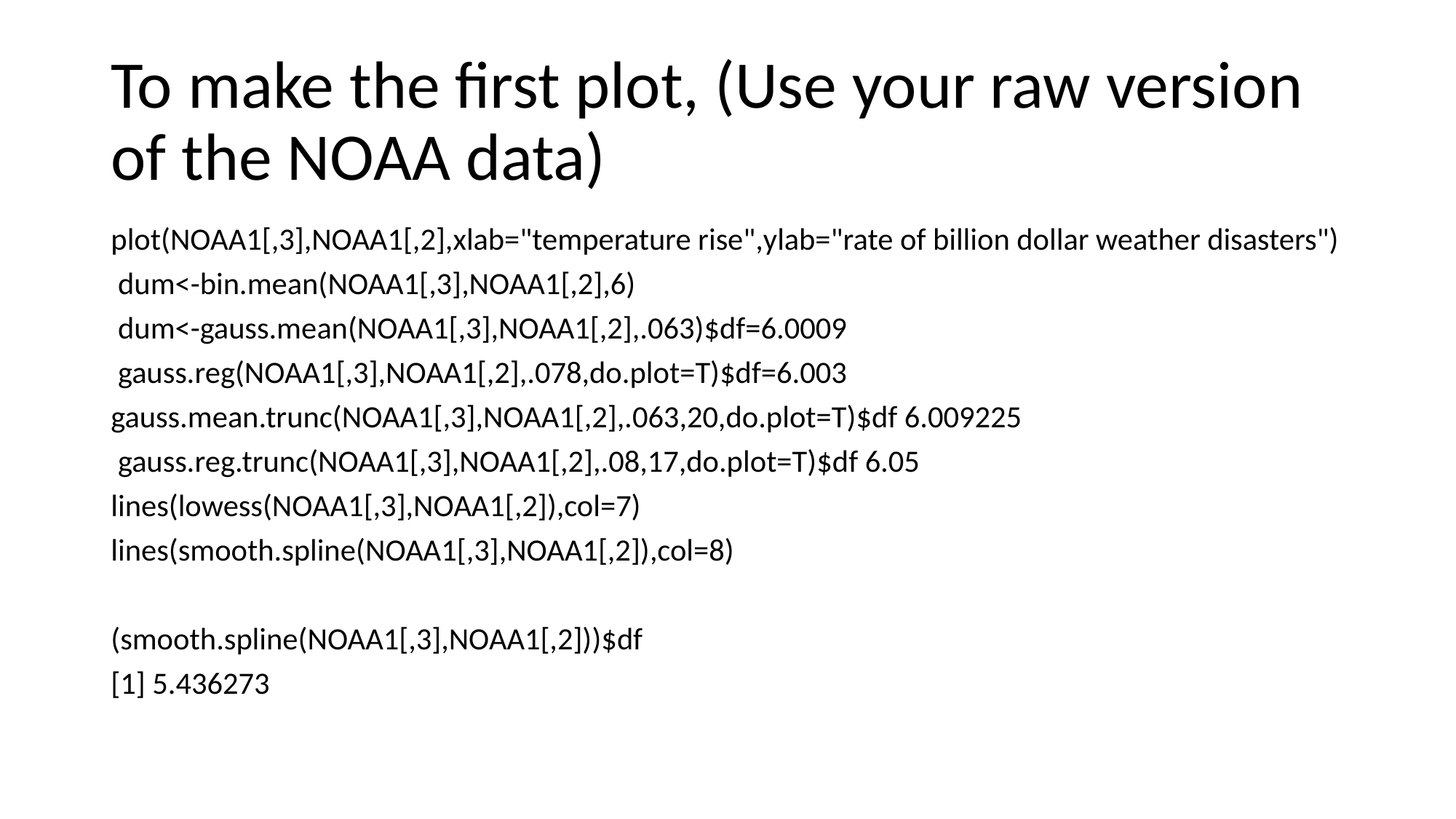

# To make the first plot, (Use your raw version of the NOAA data)
plot(NOAA1[,3],NOAA1[,2],xlab="temperature rise",ylab="rate of billion dollar weather disasters")
 dum<-bin.mean(NOAA1[,3],NOAA1[,2],6)
 dum<-gauss.mean(NOAA1[,3],NOAA1[,2],.063)$df=6.0009
 gauss.reg(NOAA1[,3],NOAA1[,2],.078,do.plot=T)$df=6.003
gauss.mean.trunc(NOAA1[,3],NOAA1[,2],.063,20,do.plot=T)$df 6.009225
 gauss.reg.trunc(NOAA1[,3],NOAA1[,2],.08,17,do.plot=T)$df 6.05
lines(lowess(NOAA1[,3],NOAA1[,2]),col=7)
lines(smooth.spline(NOAA1[,3],NOAA1[,2]),col=8)

(smooth.spline(NOAA1[,3],NOAA1[,2]))$df
[1] 5.436273